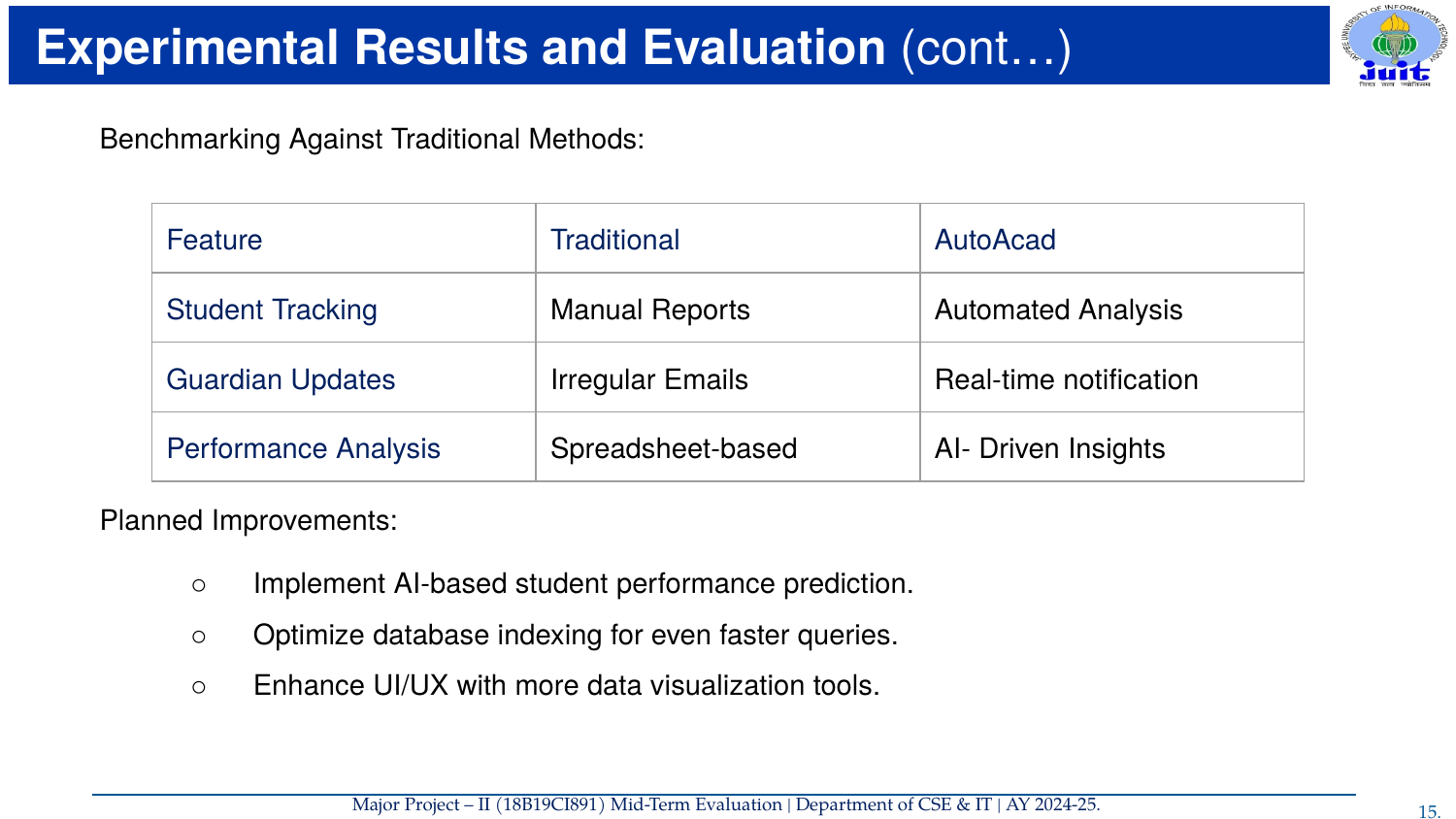

# Experimental Results and Evaluation (cont…)
Benchmarking Against Traditional Methods:

Planned Improvements:
 Implement AI-based student performance prediction.
 Optimize database indexing for even faster queries.
 Enhance UI/UX with more data visualization tools.
| Feature | Traditional | AutoAcad |
| --- | --- | --- |
| Student Tracking | Manual Reports | Automated Analysis |
| Guardian Updates | Irregular Emails | Real-time notification |
| Performance Analysis | Spreadsheet-based | AI- Driven Insights |